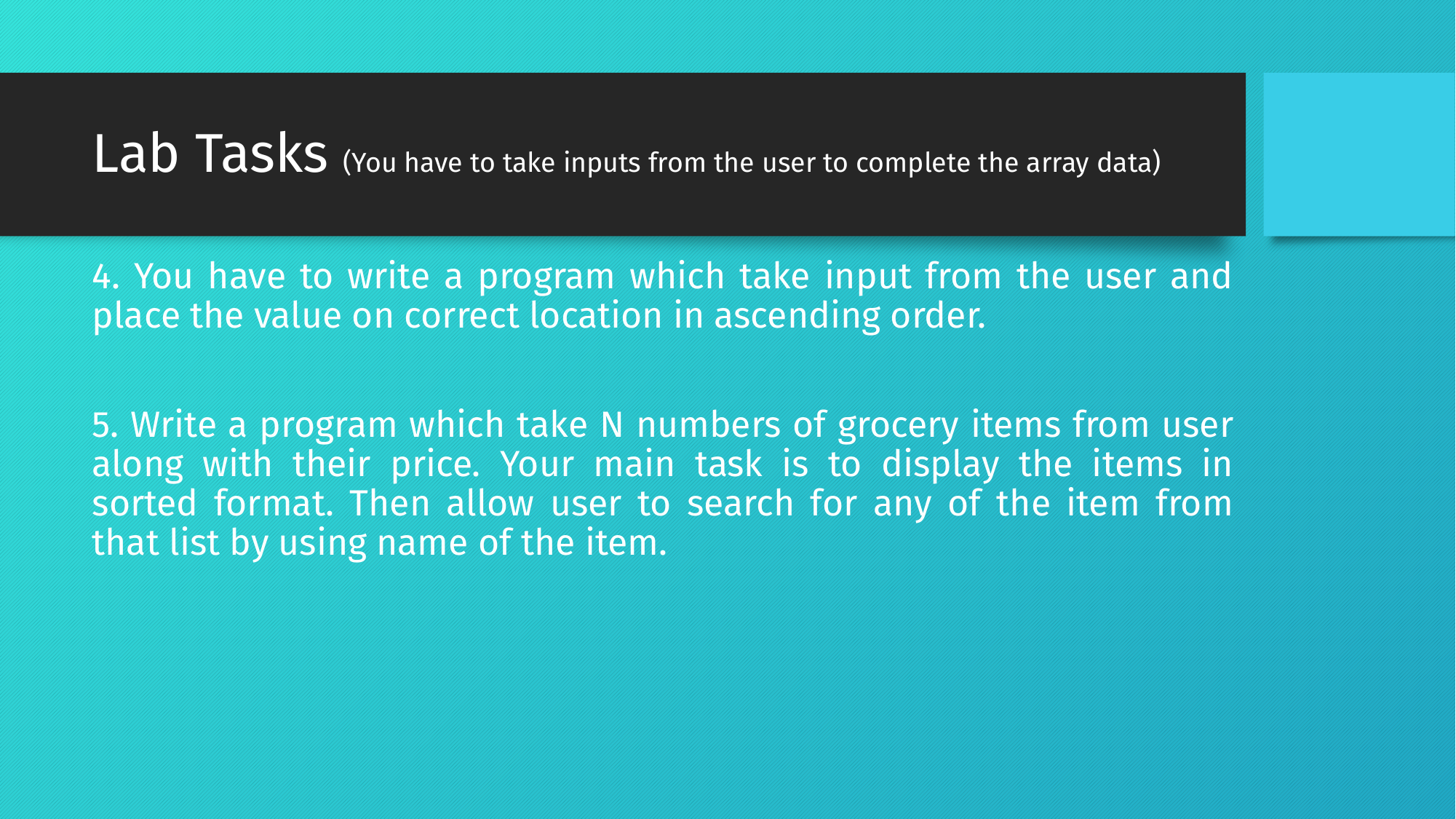

# Lab Tasks (You have to take inputs from the user to complete the array data)
4. You have to write a program which take input from the user and place the value on correct location in ascending order.

5. Write a program which take N numbers of grocery items from user along with their price. Your main task is to display the items in sorted format. Then allow user to search for any of the item from that list by using name of the item.